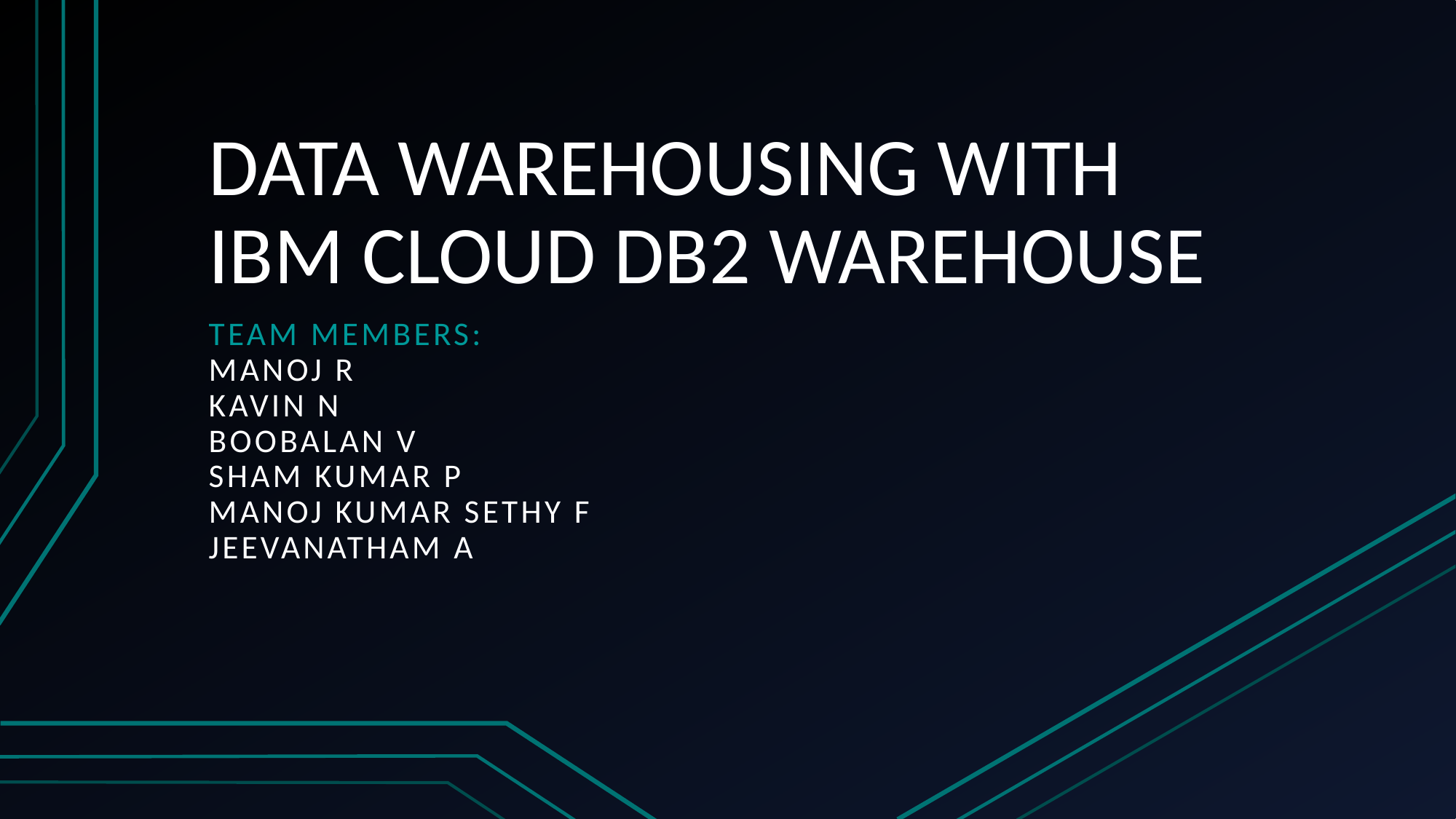

# DATA WAREHOUSING WITH IBM CLOUD DB2 WAREHOUSE
TEAM MEMBERS:
MANOJ R
KAVIN N
BOOBALAN V
SHAM KUMAR P
MANOJ KUMAR SETHY F
JEEVANATHAM A